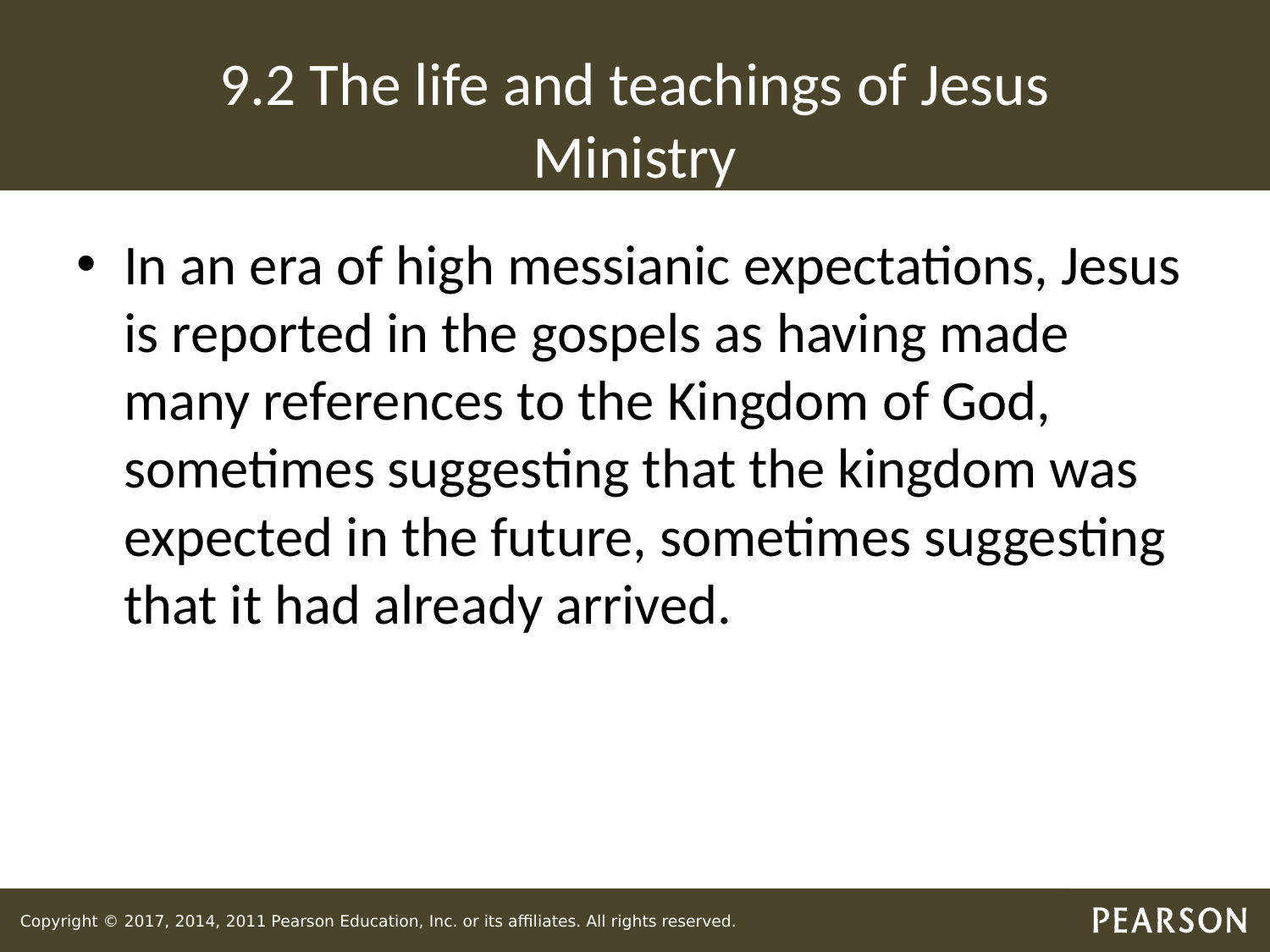

# 9.2 The life and teachings of Jesus Ministry
In an era of high messianic expectations, Jesus is reported in the gospels as having made many references to the Kingdom of God, sometimes suggesting that the kingdom was expected in the future, sometimes suggesting that it had already arrived.